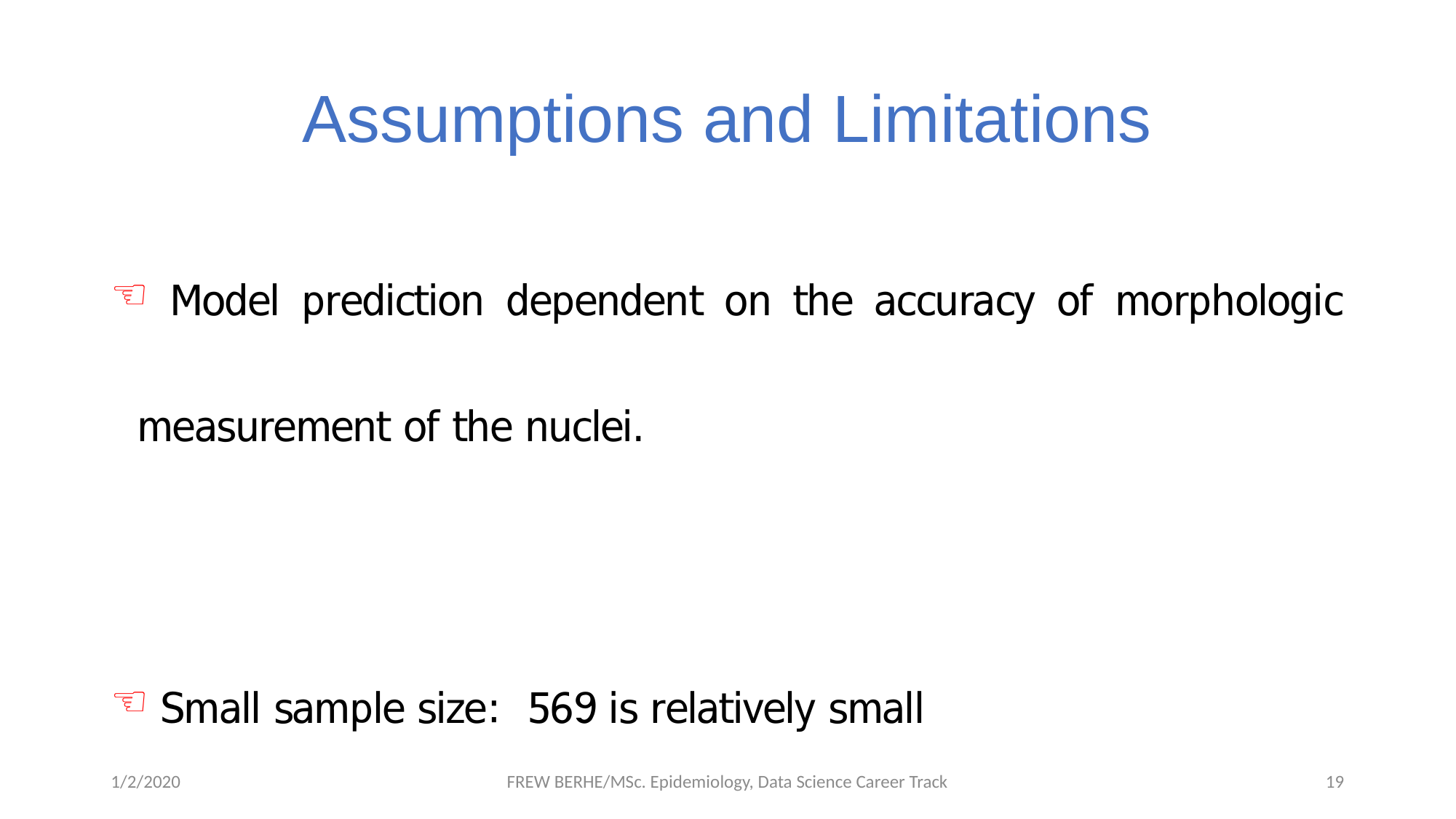

# Assumptions and Limitations
 Model prediction dependent on the accuracy of morphologic measurement of the nuclei.

 Small sample size:  569 is relatively small

1/2/2020
FREW BERHE/MSc. Epidemiology, Data Science Career Track
19